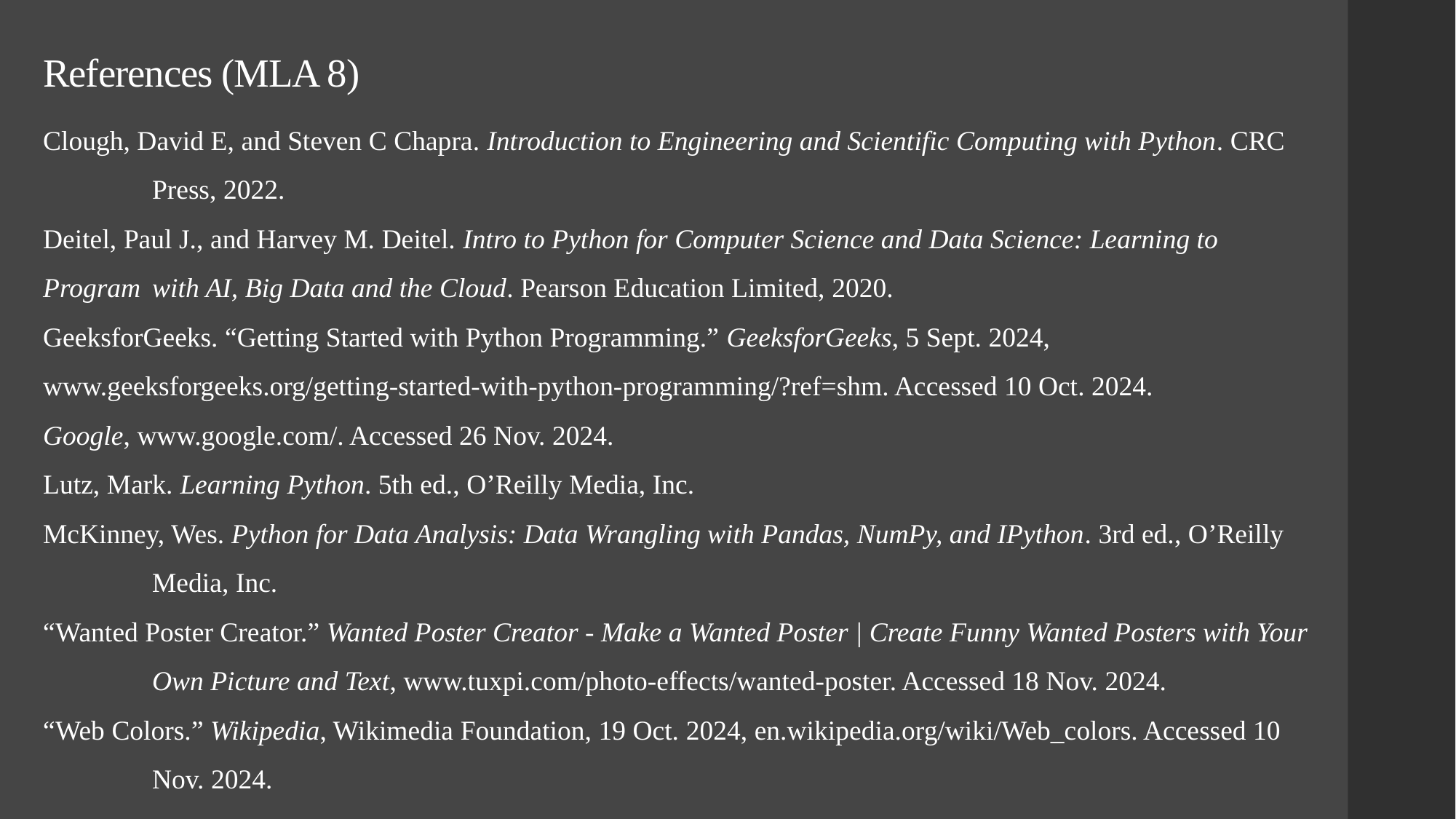

# References (MLA 8)
Clough, David E, and Steven C Chapra. Introduction to Engineering and Scientific Computing with Python. CRC 	Press, 2022.
Deitel, Paul J., and Harvey M. Deitel. Intro to Python for Computer Science and Data Science: Learning to Program 	with AI, Big Data and the Cloud. Pearson Education Limited, 2020.
GeeksforGeeks. “Getting Started with Python Programming.” GeeksforGeeks, 5 Sept. 2024, 	www.geeksforgeeks.org/getting-started-with-python-programming/?ref=shm. Accessed 10 Oct. 2024.
Google, www.google.com/. Accessed 26 Nov. 2024.
Lutz, Mark. Learning Python. 5th ed., O’Reilly Media, Inc.
McKinney, Wes. Python for Data Analysis: Data Wrangling with Pandas, NumPy, and IPython. 3rd ed., O’Reilly 	Media, Inc.
“Wanted Poster Creator.” Wanted Poster Creator - Make a Wanted Poster | Create Funny Wanted Posters with Your 	Own Picture and Text, www.tuxpi.com/photo-effects/wanted-poster. Accessed 18 Nov. 2024.
“Web Colors.” Wikipedia, Wikimedia Foundation, 19 Oct. 2024, en.wikipedia.org/wiki/Web_colors. Accessed 10 	Nov. 2024.